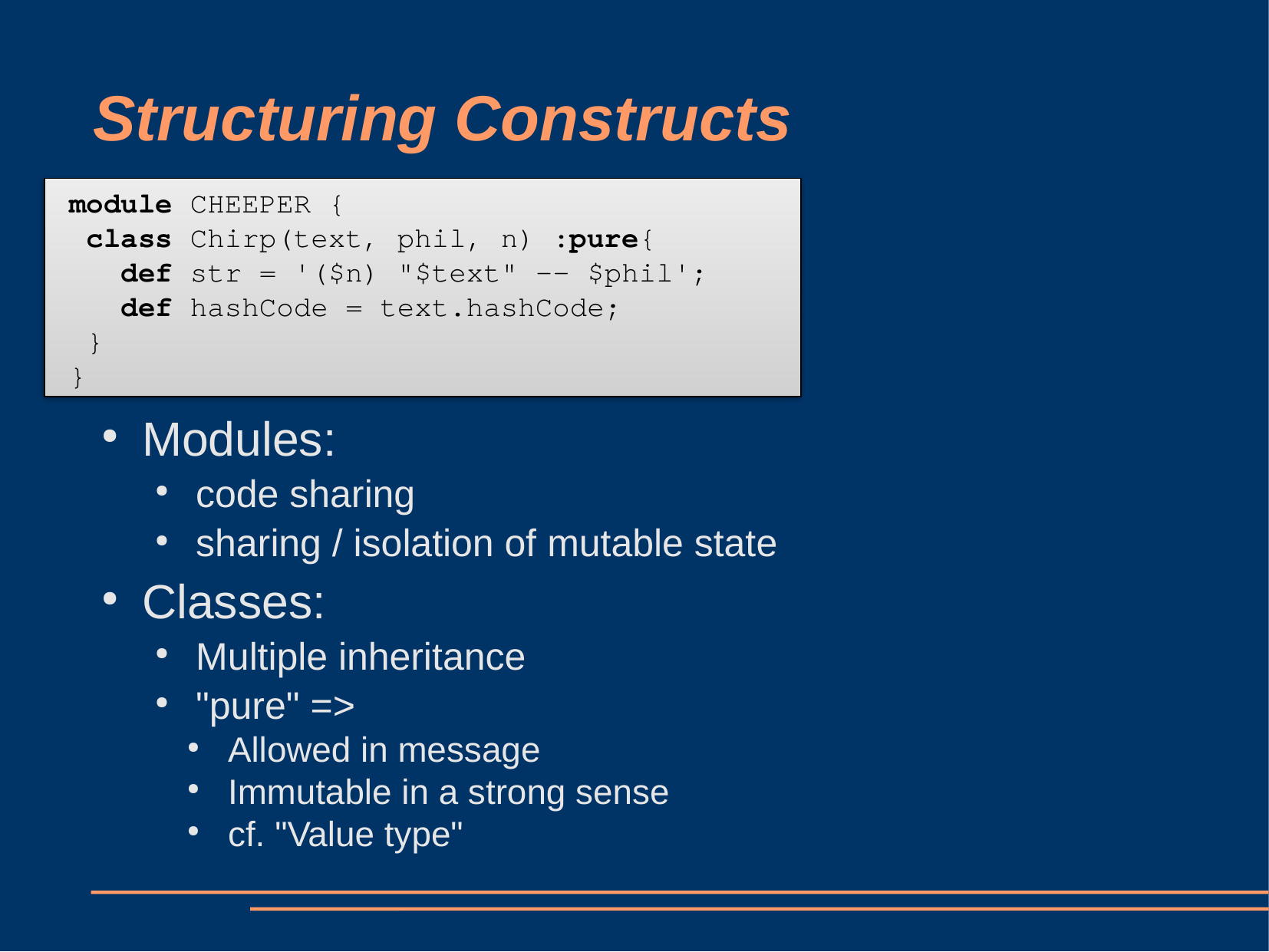

# Structuring Constructs
module CHEEPER {
 class Chirp(text, phil, n) :pure{
   def str = '($n) "$text" -- $phil';
   def hashCode = text.hashCode;
 }
}
Modules:
code sharing
sharing / isolation of mutable state
Classes:
Multiple inheritance
"pure" =>
Allowed in message
Immutable in a strong sense
cf. "Value type"